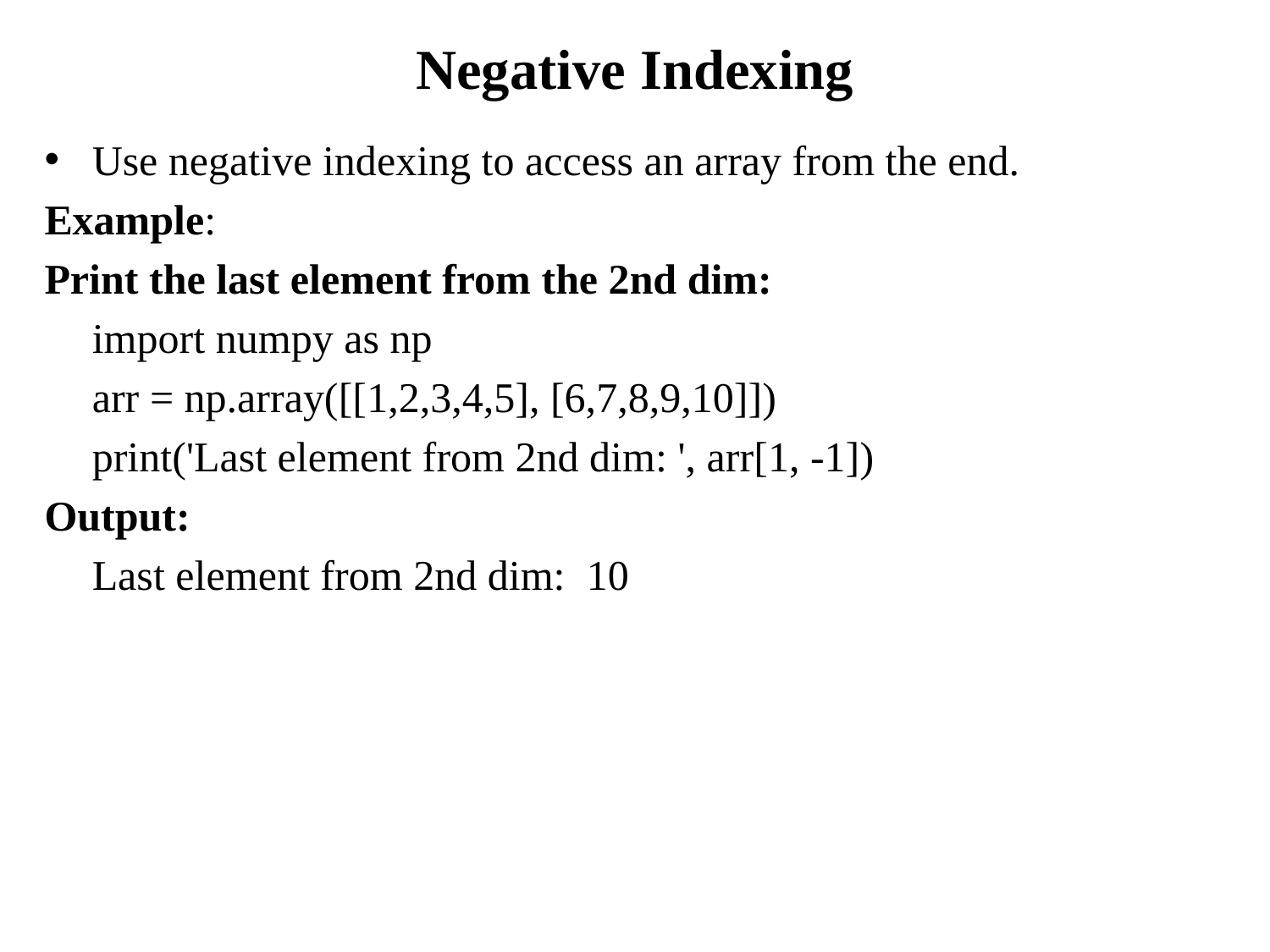

# Negative Indexing
Use negative indexing to access an array from the end.
Example:
Print the last element from the 2nd dim:
	import numpy as np
	arr = np.array([[1,2,3,4,5], [6,7,8,9,10]])
	print('Last element from 2nd dim: ', arr[1, -1])
Output:
	Last element from 2nd dim:  10